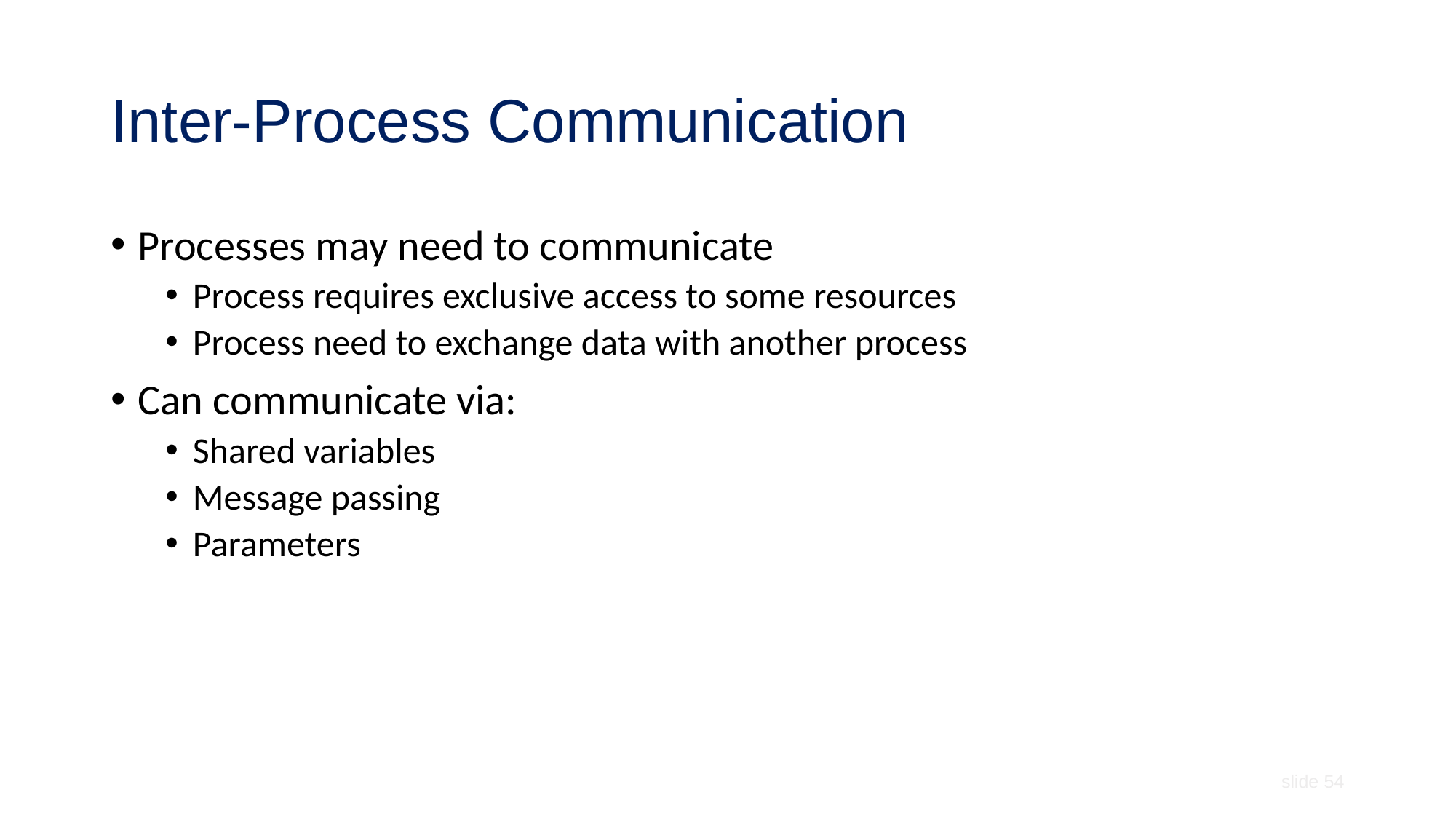

# Inter-Process Communication
Processes may need to communicate
Process requires exclusive access to some resources
Process need to exchange data with another process
Can communicate via:
Shared variables
Message passing
Parameters
slide 54